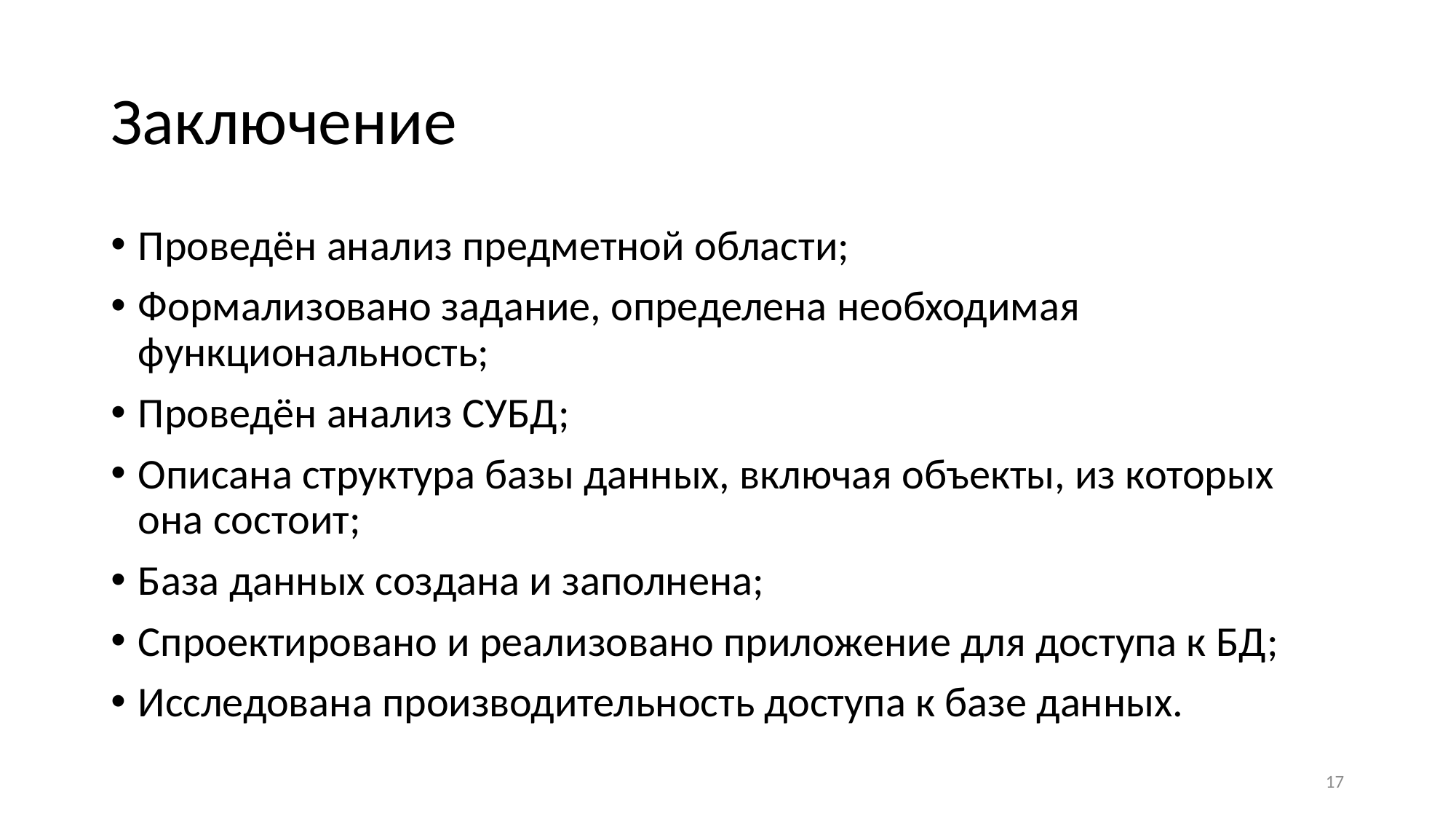

# Заключение
Проведён анализ предметной области;
Формализовано задание, определена необходимая функциональность;
Проведён анализ СУБД;
Описана структура базы данных, включая объекты, из которых она состоит;
База данных создана и заполнена;
Спроектировано и реализовано приложение для доступа к БД;
Исследована производительность доступа к базе данных.

17